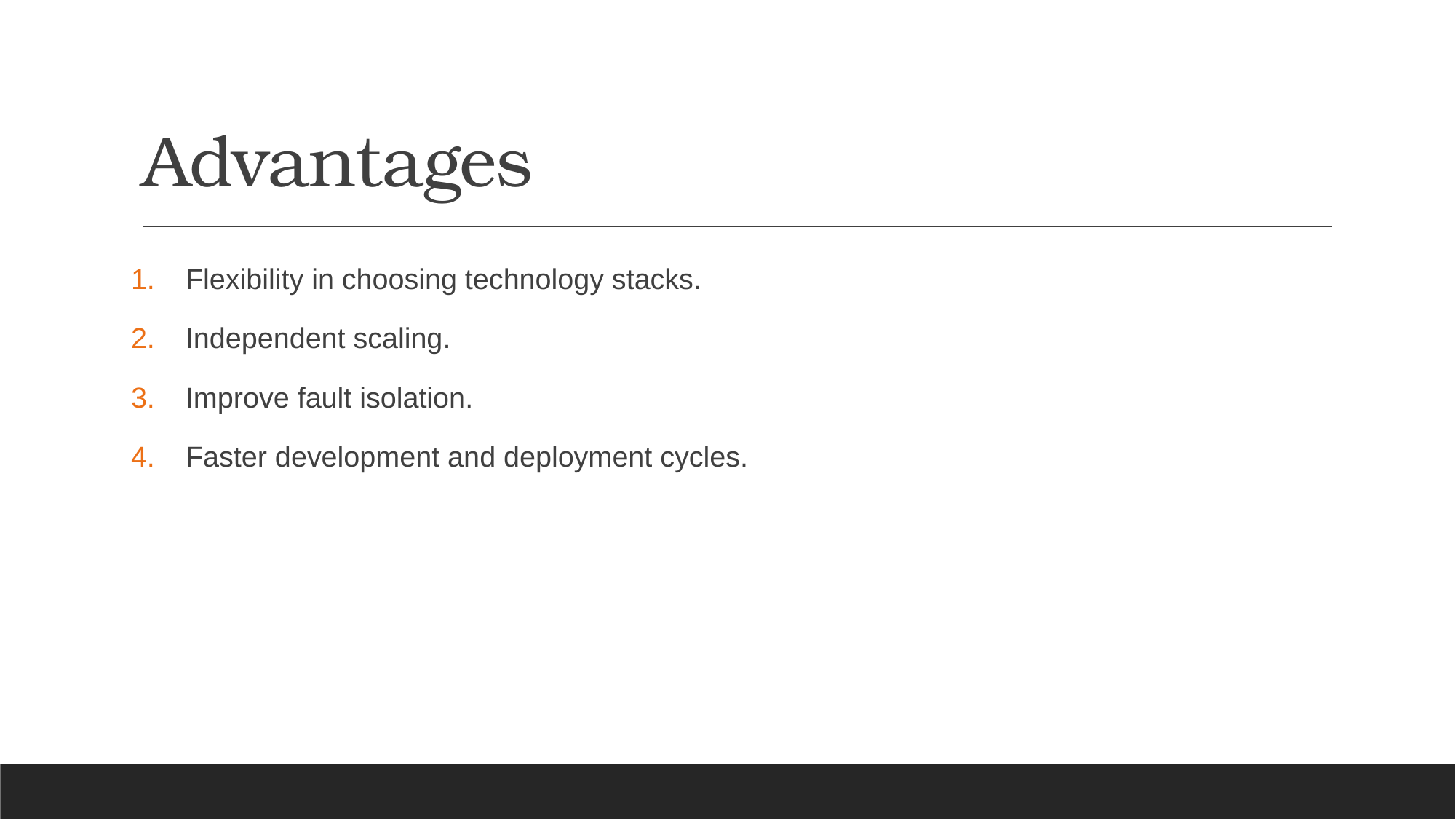

# Advantages
Flexibility in choosing technology stacks.
Independent scaling.
Improve fault isolation.
Faster development and deployment cycles.